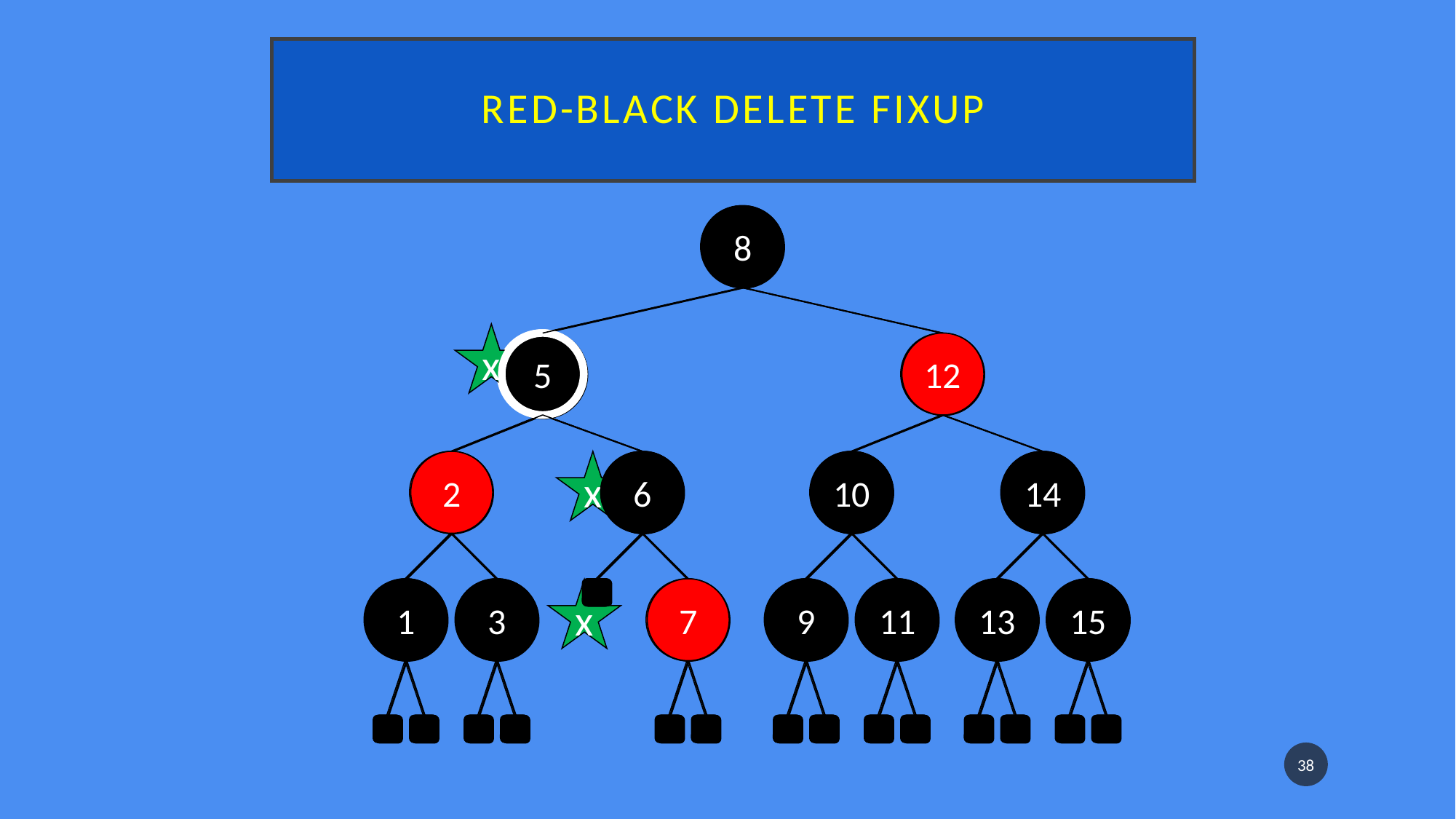

# Red-black delete fixup
8
x
5
12
2
6
10
14
1
3

7
9
11
13
15

8
5
12
2
6
10
14
1
3

7
9
11
13
15

8
5
12
2
x
6
10
14
1
3

7
9
11
13
15

8
5
12
2
6
10
14
1
3
x

7
9
11
13
15

38